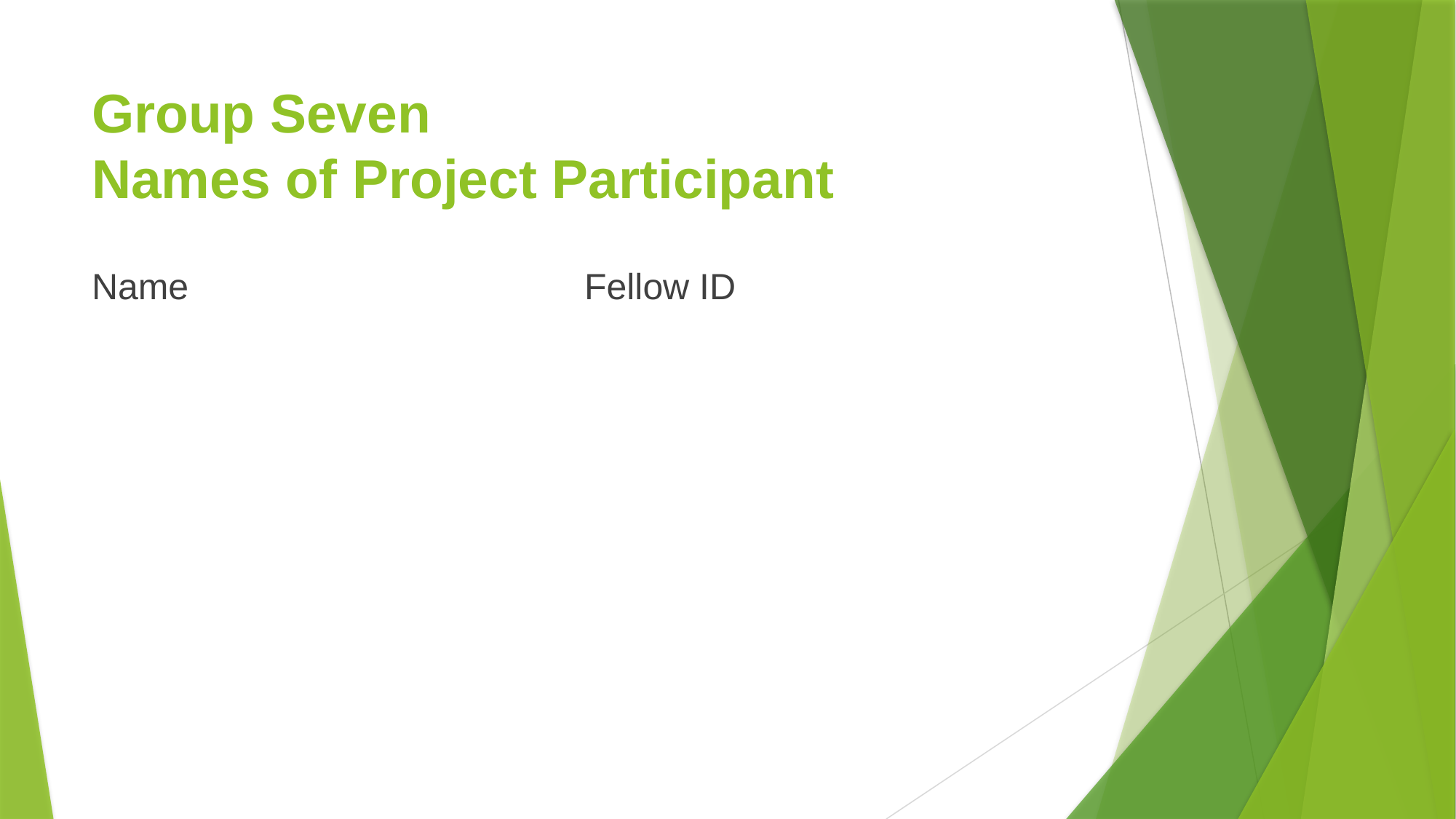

# Group Seven Names of Project Participant
Name                                       Fellow ID